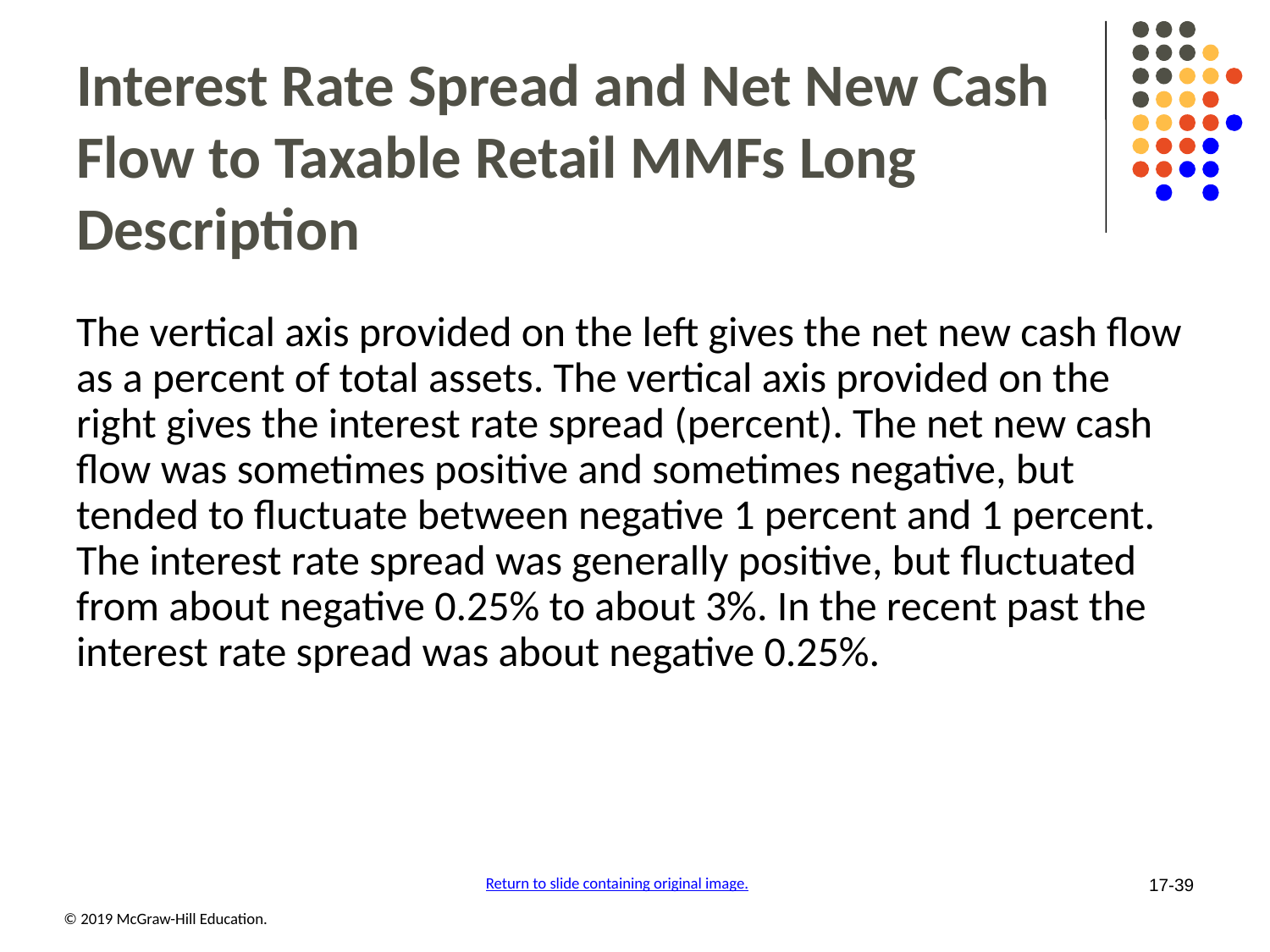

# Interest Rate Spread and Net New Cash Flow to Taxable Retail MMFs Long Description
The vertical axis provided on the left gives the net new cash flow as a percent of total assets. The vertical axis provided on the right gives the interest rate spread (percent). The net new cash flow was sometimes positive and sometimes negative, but tended to fluctuate between negative 1 percent and 1 percent. The interest rate spread was generally positive, but fluctuated from about negative 0.25% to about 3%. In the recent past the interest rate spread was about negative 0.25%.
Return to slide containing original image.
17-39